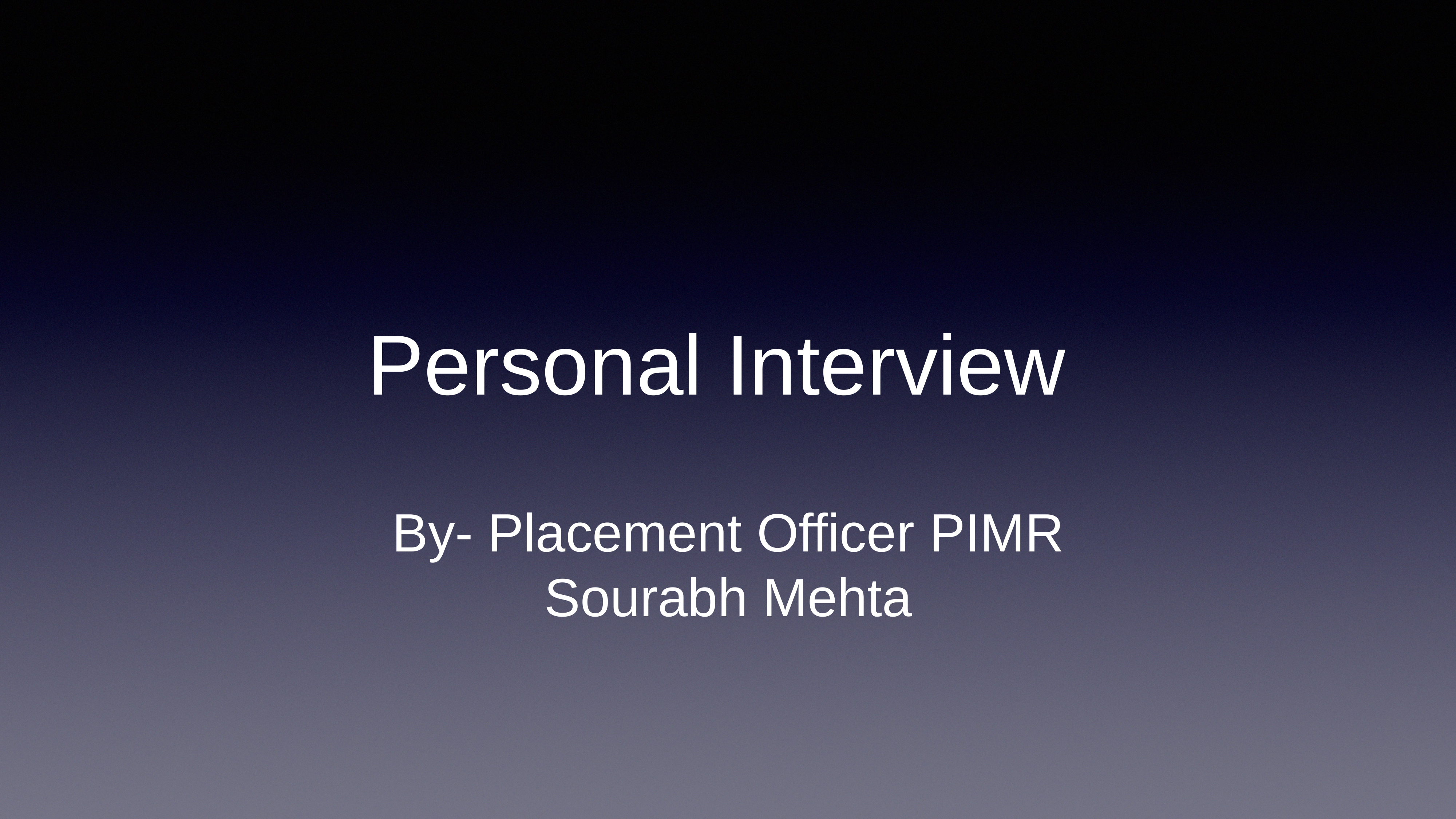

# Personal Interview
By- Placement Officer PIMR
Sourabh Mehta